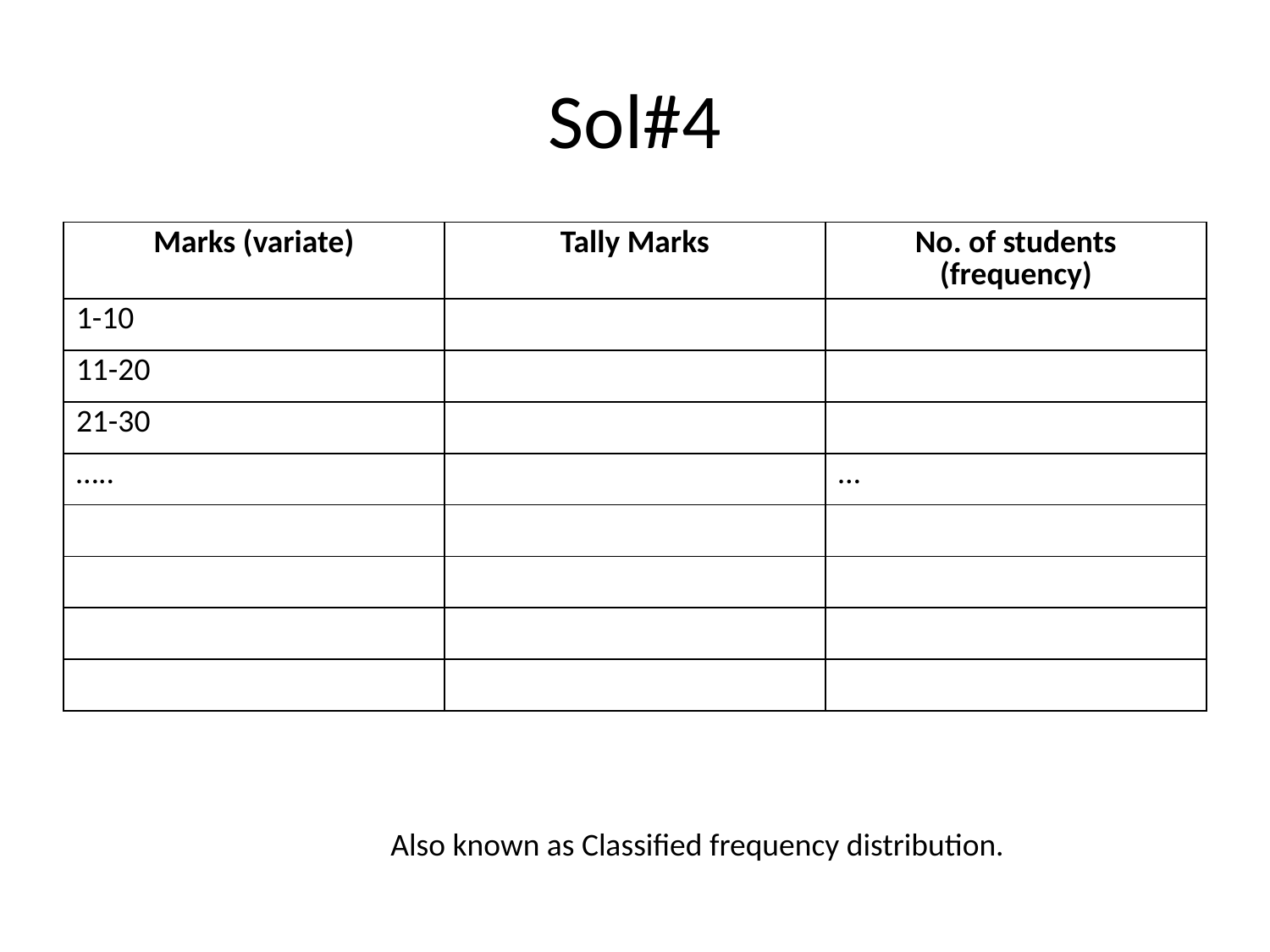

# Sol#4
| Marks (variate) | Tally Marks | No. of students (frequency) |
| --- | --- | --- |
| 1-10 |  |  |
| 11-20 |  |  |
| 21-30 |  |  |
| ….. |  | … |
|  |  |  |
|  |  |  |
|  |  |  |
|  |  |  |
Also known as Classified frequency distribution.